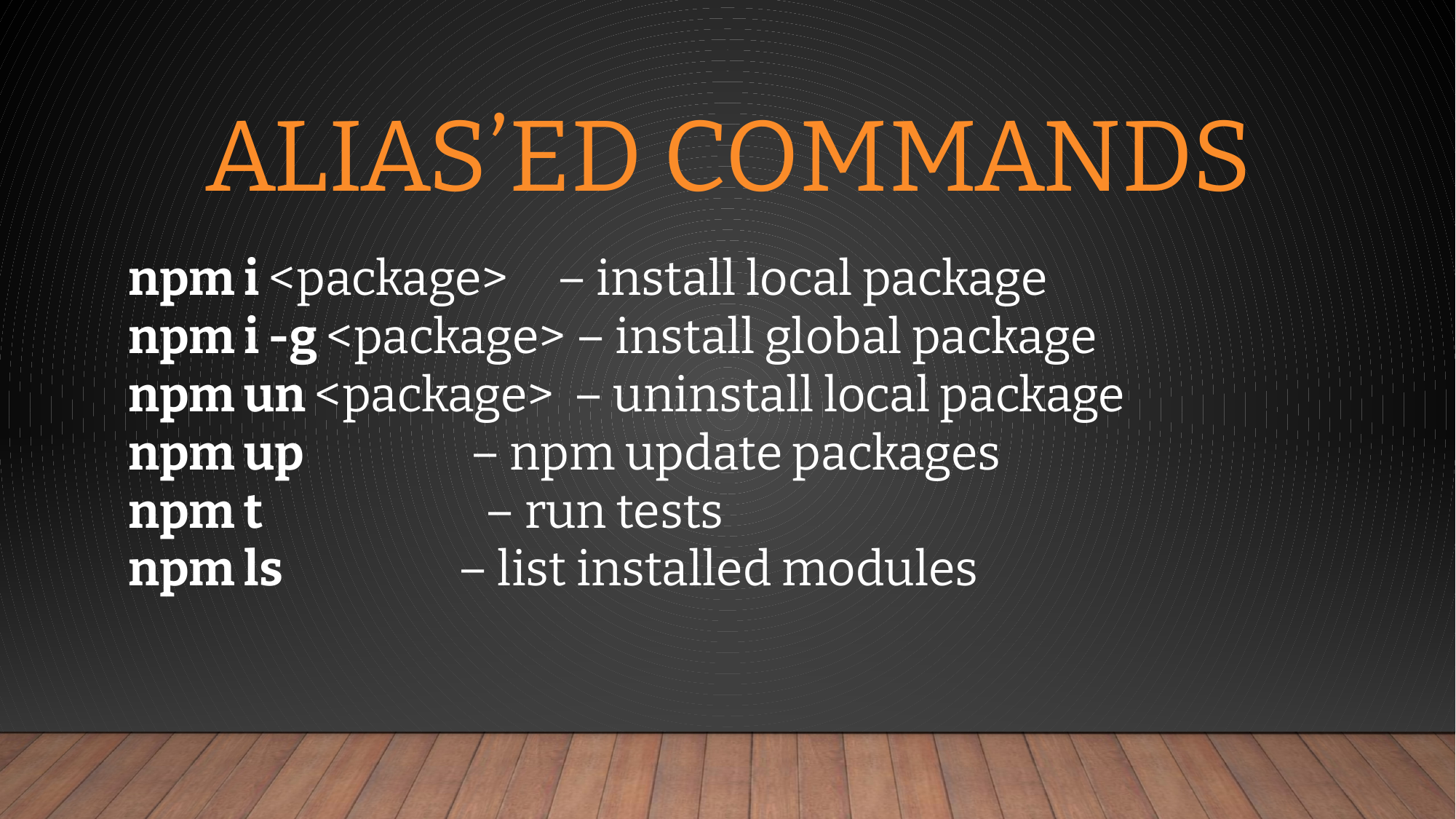

# Alias’ed commands
npm i <package>     – install local package
npm i -g <package> – install global package
npm un <package>  – uninstall local package
npm up                   – npm update packages
npm t                       – run tests
npm ls                    – list installed modules